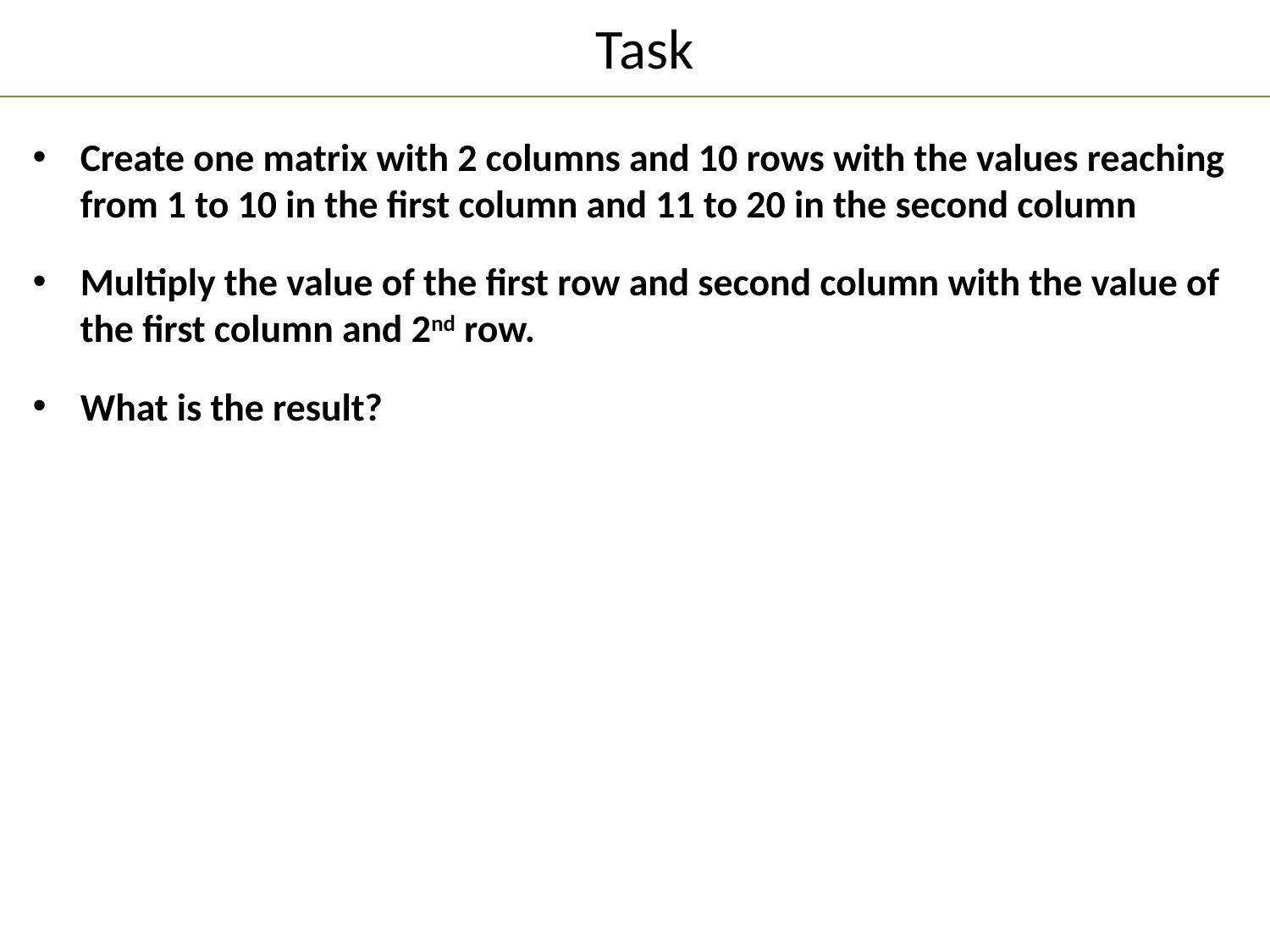

#
Task
Create one matrix with 2 columns and 10 rows with the values reaching from 1 to 10 in the first column and 11 to 20 in the second column
Multiply the value of the first row and second column with the value of the first column and 2nd row.
What is the result?